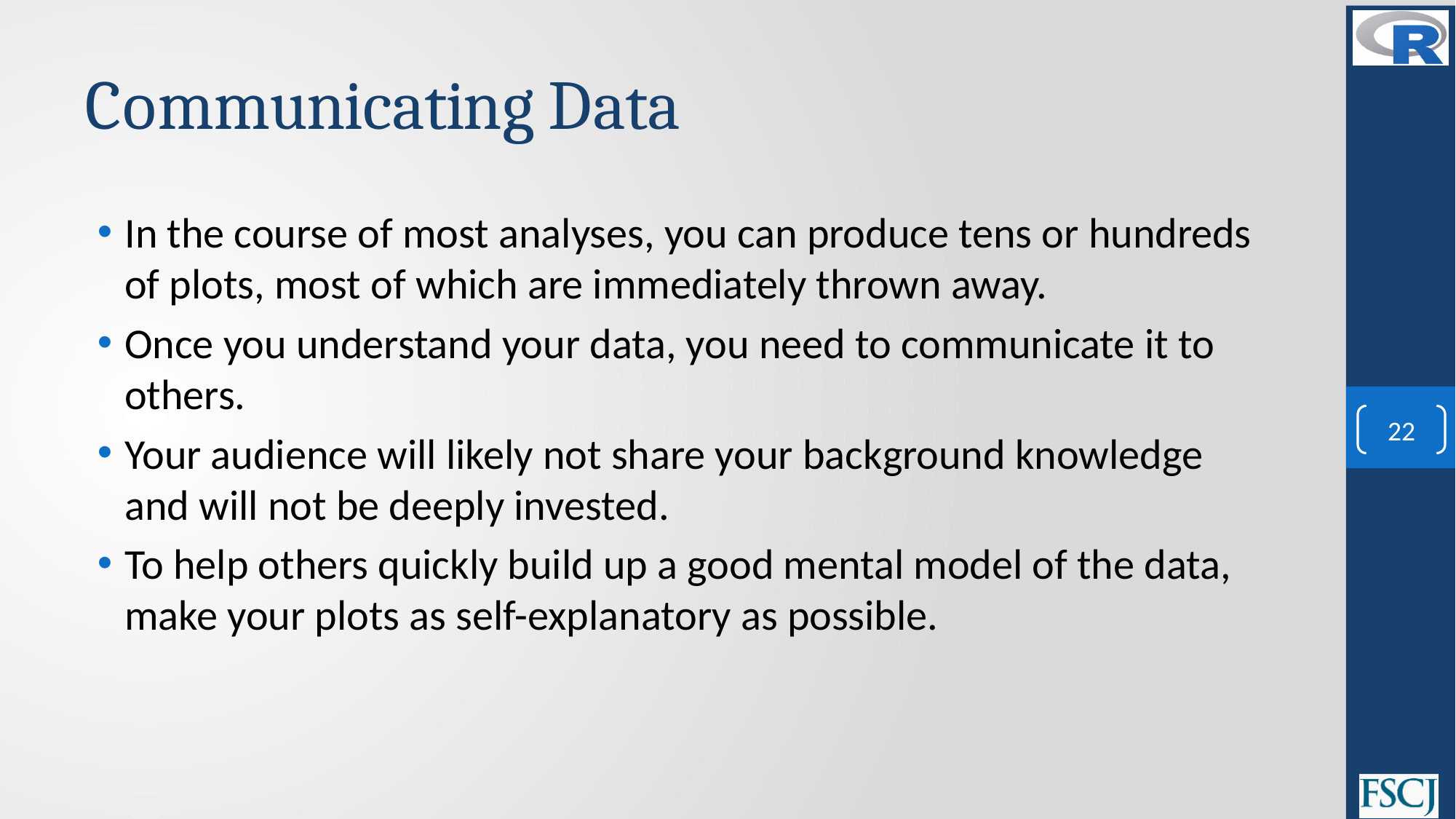

# Communicating Data
In the course of most analyses, you can produce tens or hundreds of plots, most of which are immediately thrown away.
Once you understand your data, you need to communicate it to others.
Your audience will likely not share your background knowledge and will not be deeply invested.
To help others quickly build up a good mental model of the data, make your plots as self-explanatory as possible.

22